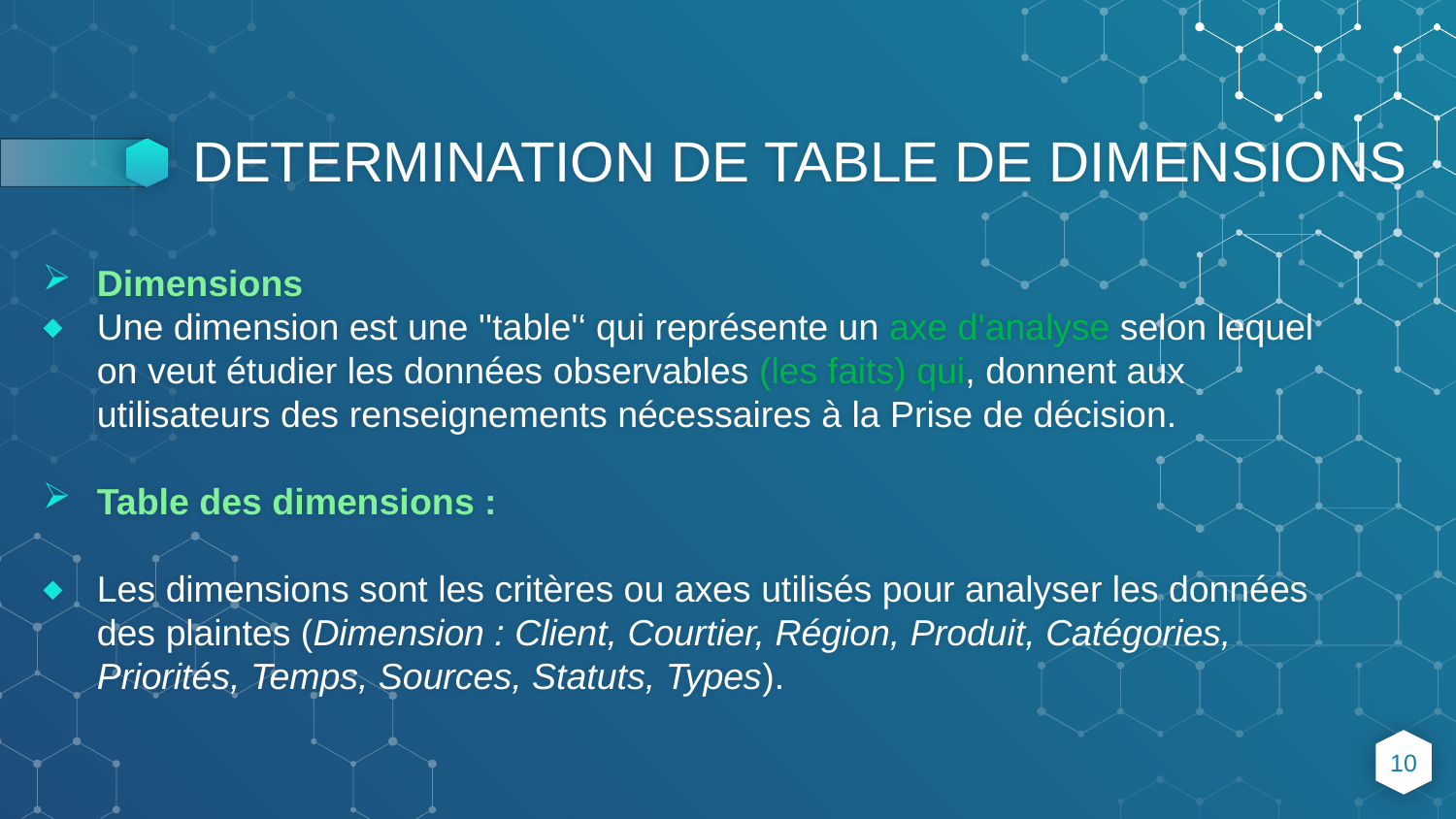

# DETERMINATION DE TABLE DE DIMENSIONS

Dimensions
Une dimension est une ''table'‘ qui représente un axe d'analyse selon lequel on veut étudier les données observables (les faits) qui, donnent aux utilisateurs des renseignements nécessaires à la Prise de décision.

Table des dimensions :

Les dimensions sont les critères ou axes utilisés pour analyser les données des plaintes (Dimension : Client, Courtier, Région, Produit, Catégories, Priorités, Temps, Sources, Statuts, Types).
10